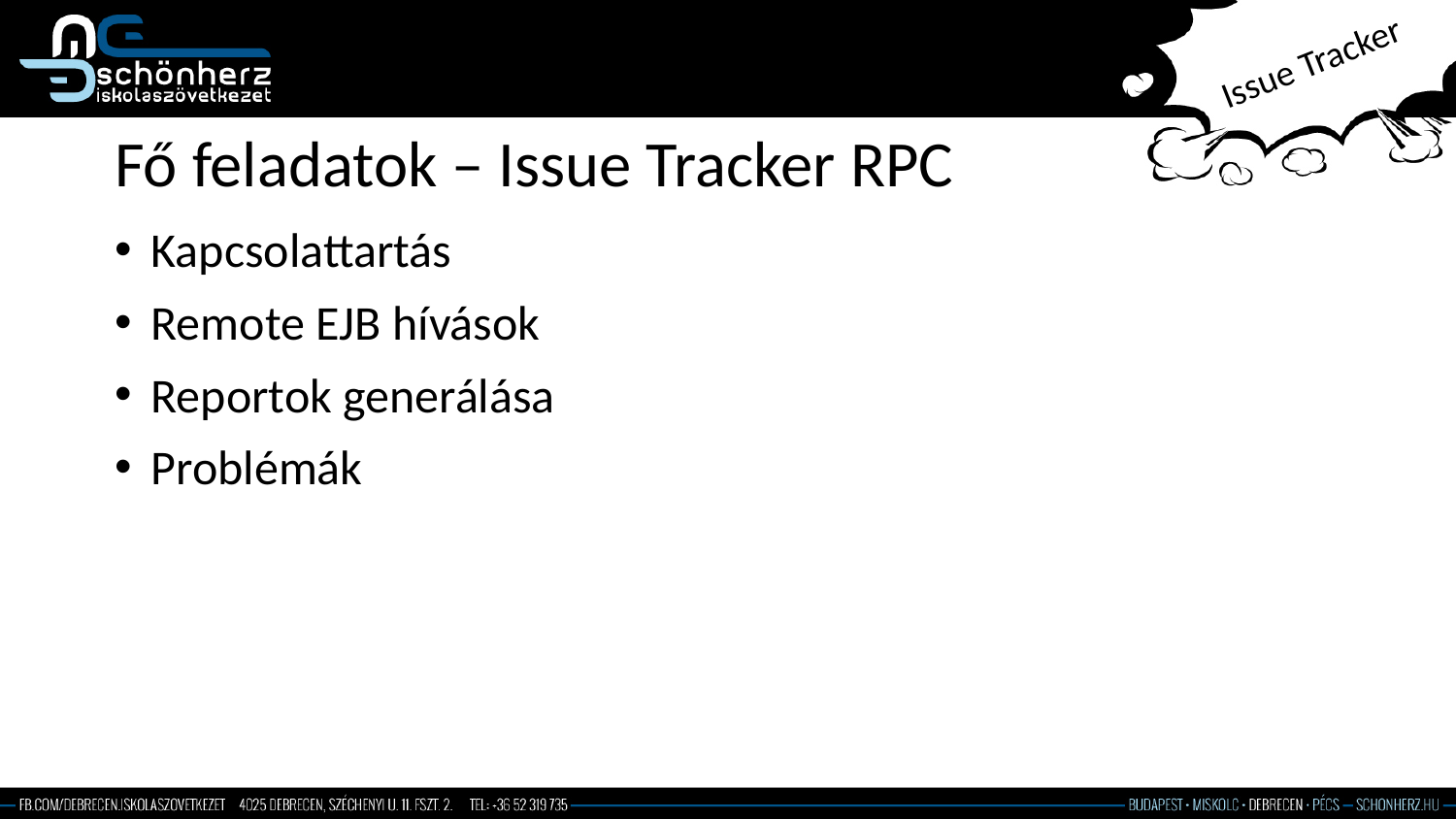

Issue Tracker
# Fő feladatok – Issue Tracker RPC
Kapcsolattartás
Remote EJB hívások
Reportok generálása
Problémák